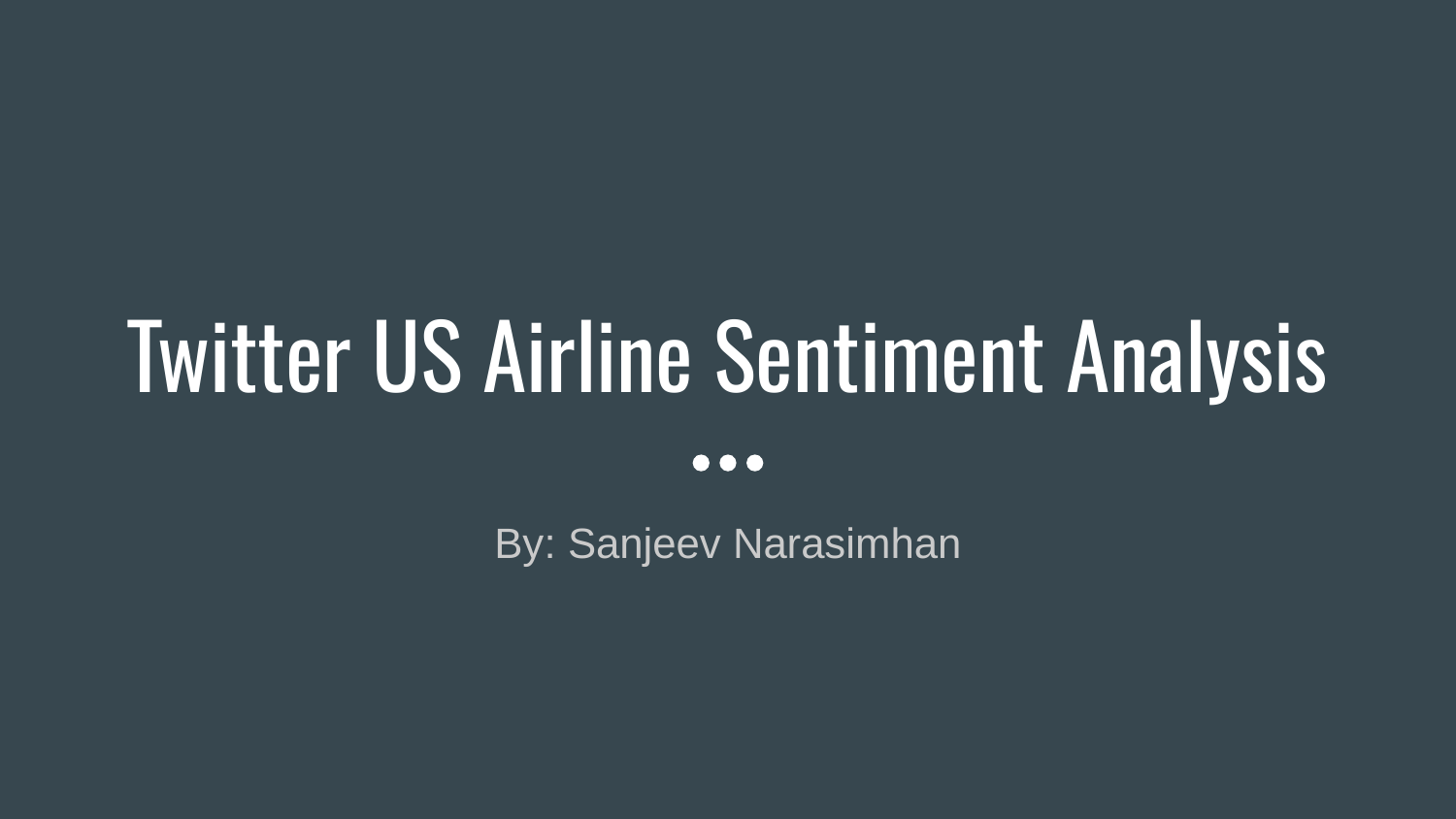

# Twitter US Airline Sentiment Analysis
By: Sanjeev Narasimhan